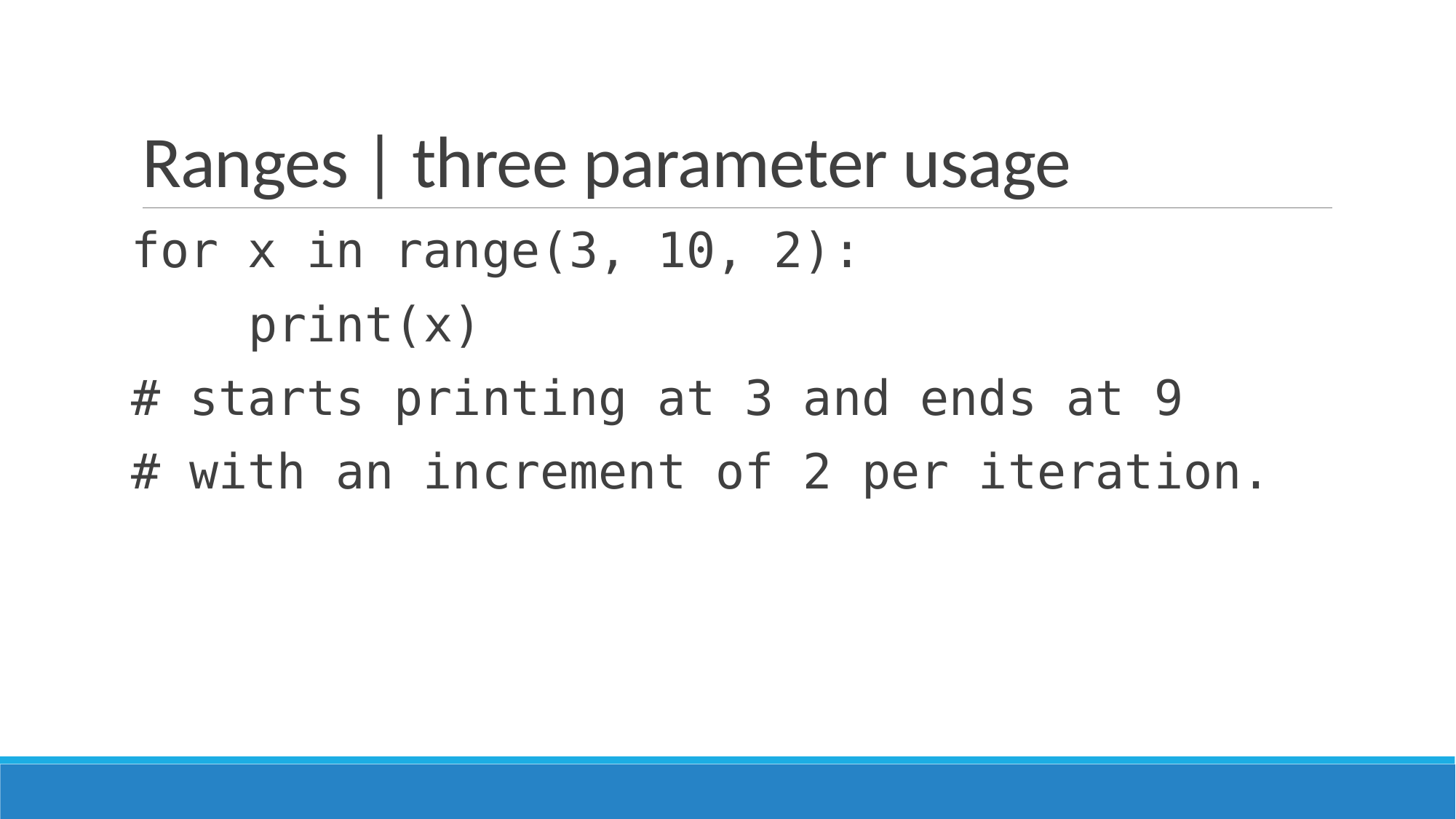

# Ranges | three parameter usage
for x in range(3, 10, 2):
    print(x)
# starts printing at 3 and ends at 9
# with an increment of 2 per iteration.